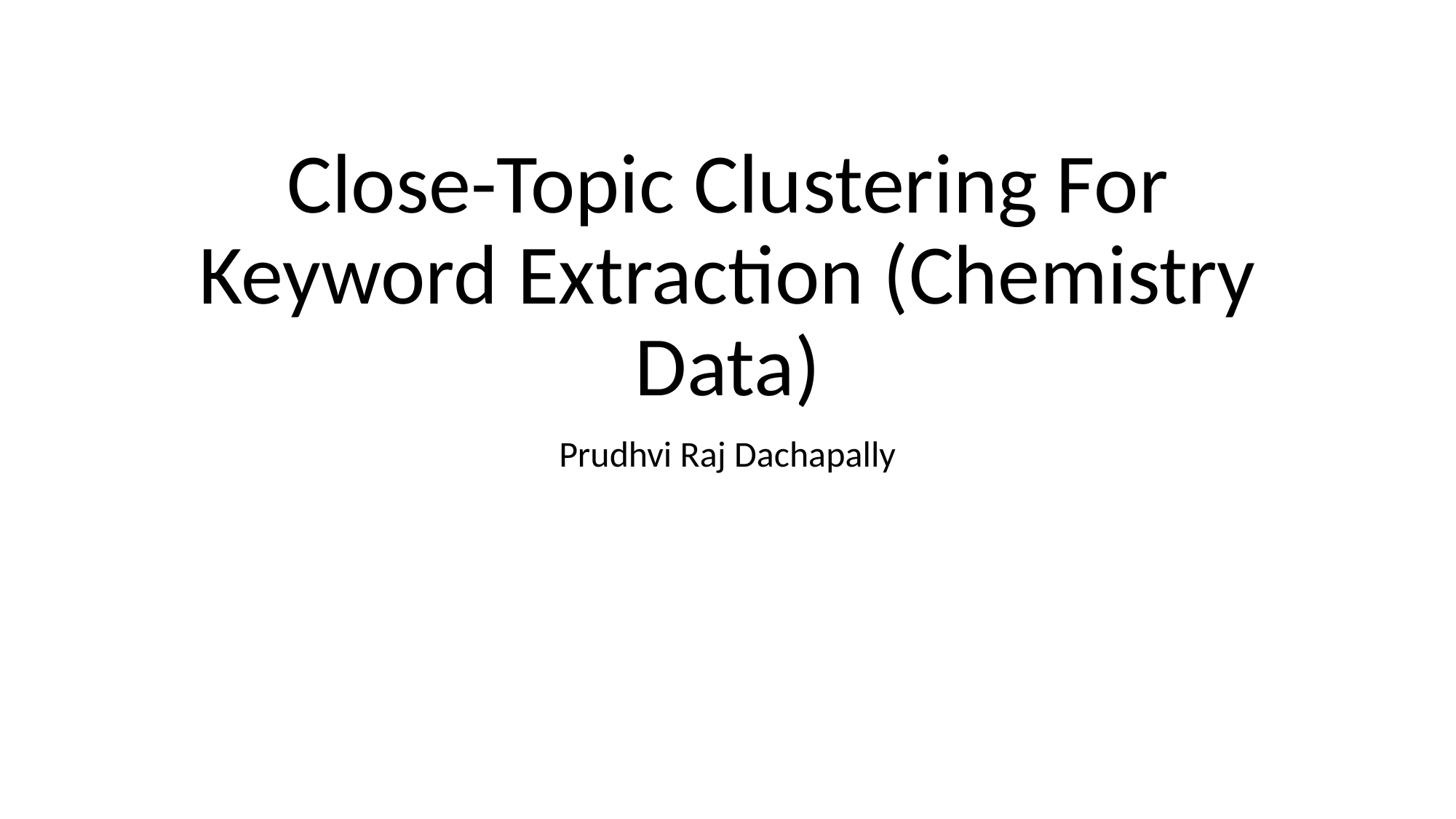

# Close-Topic Clustering For Keyword Extraction (Chemistry Data)
Prudhvi Raj Dachapally